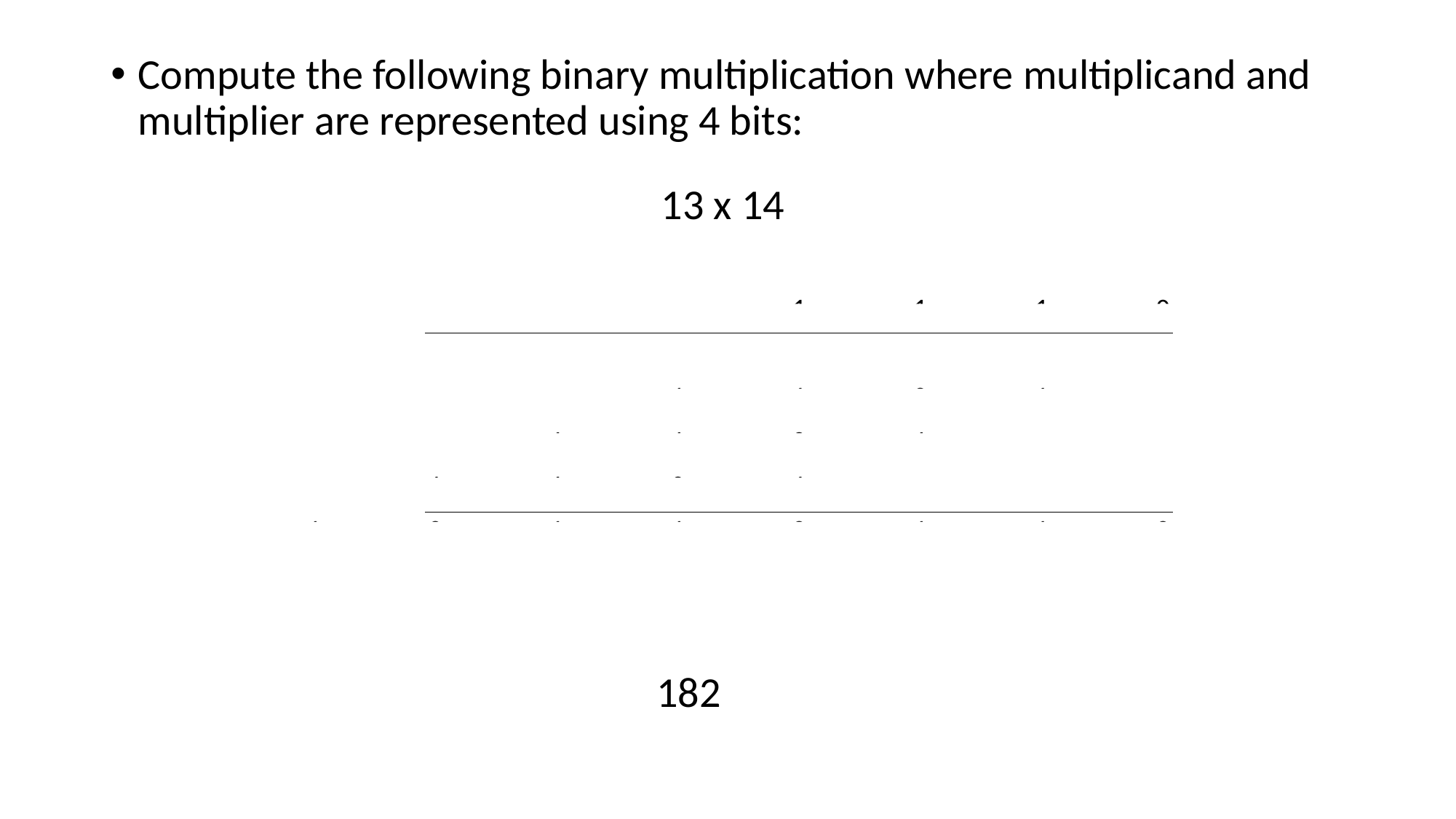

Compute the following binary multiplication where multiplicand and  multiplier are represented using 4 bits:

 13 x 14

					182

|  |  |  |  | 1 | 1 | 0 | 1 |
| --- | --- | --- | --- | --- | --- | --- | --- |
|  |  |  |  | 1 | 1 | 1 | 0 |
|  |  |  |  | 0 | 0 | 0 | 0 |
|  |  |  | 1 | 1 | 0 | 1 |  |
|  |  | 1 | 1 | 0 | 1 |  |  |
|  | 1 | 1 | 0 | 1 |  |  |  |
| 1 | 0 | 1 | 1 | 0 | 1 | 1 | 0 |